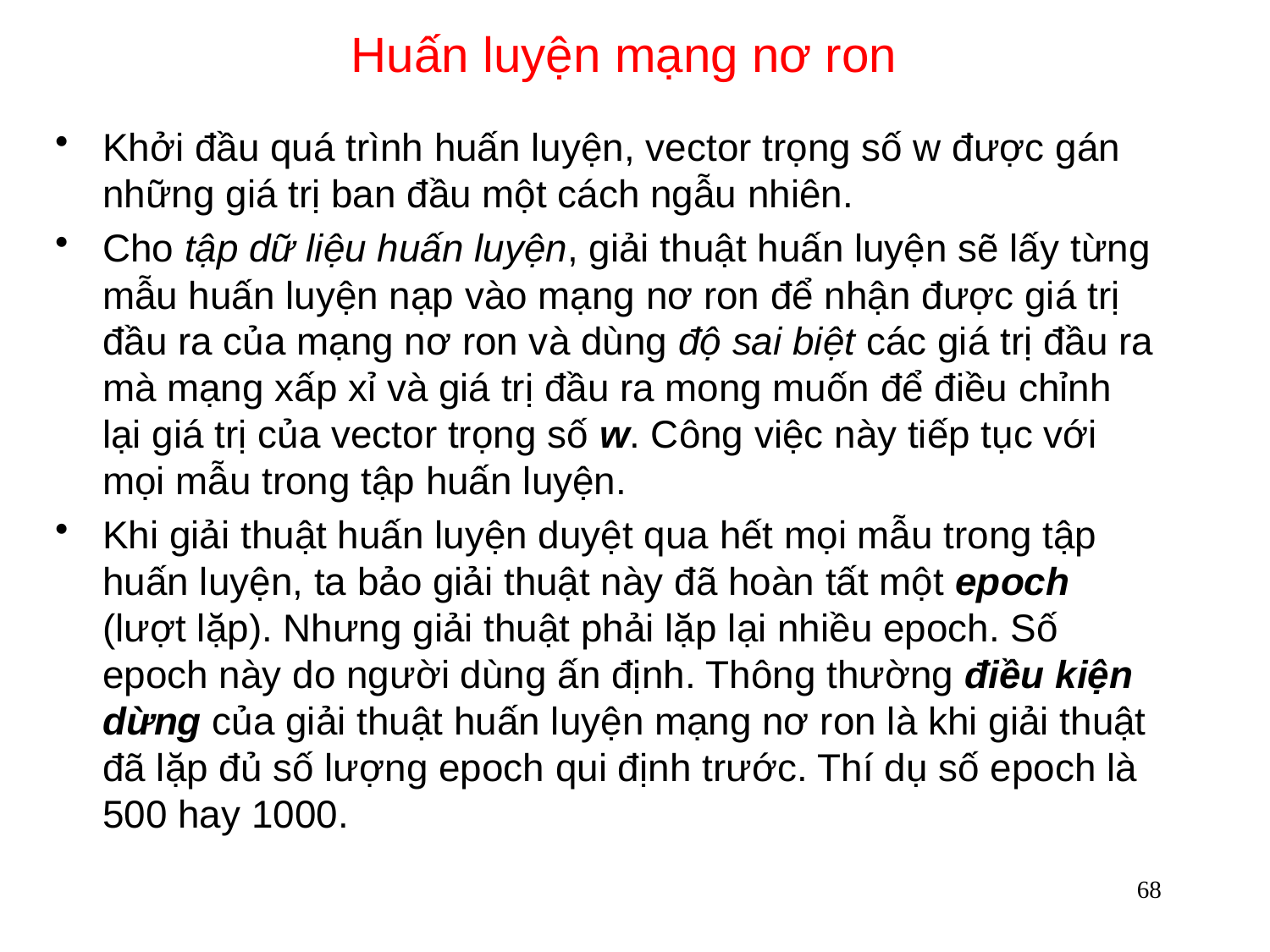

# Huấn luyện mạng nơ ron
Khởi đầu quá trình huấn luyện, vector trọng số w được gán những giá trị ban đầu một cách ngẫu nhiên.
Cho tập dữ liệu huấn luyện, giải thuật huấn luyện sẽ lấy từng mẫu huấn luyện nạp vào mạng nơ ron để nhận được giá trị đầu ra của mạng nơ ron và dùng độ sai biệt các giá trị đầu ra mà mạng xấp xỉ và giá trị đầu ra mong muốn để điều chỉnh lại giá trị của vector trọng số w. Công việc này tiếp tục với mọi mẫu trong tập huấn luyện.
Khi giải thuật huấn luyện duyệt qua hết mọi mẫu trong tập huấn luyện, ta bảo giải thuật này đã hoàn tất một epoch (lượt lặp). Nhưng giải thuật phải lặp lại nhiều epoch. Số epoch này do người dùng ấn định. Thông thường điều kiện dừng của giải thuật huấn luyện mạng nơ ron là khi giải thuật đã lặp đủ số lượng epoch qui định trước. Thí dụ số epoch là 500 hay 1000.
68